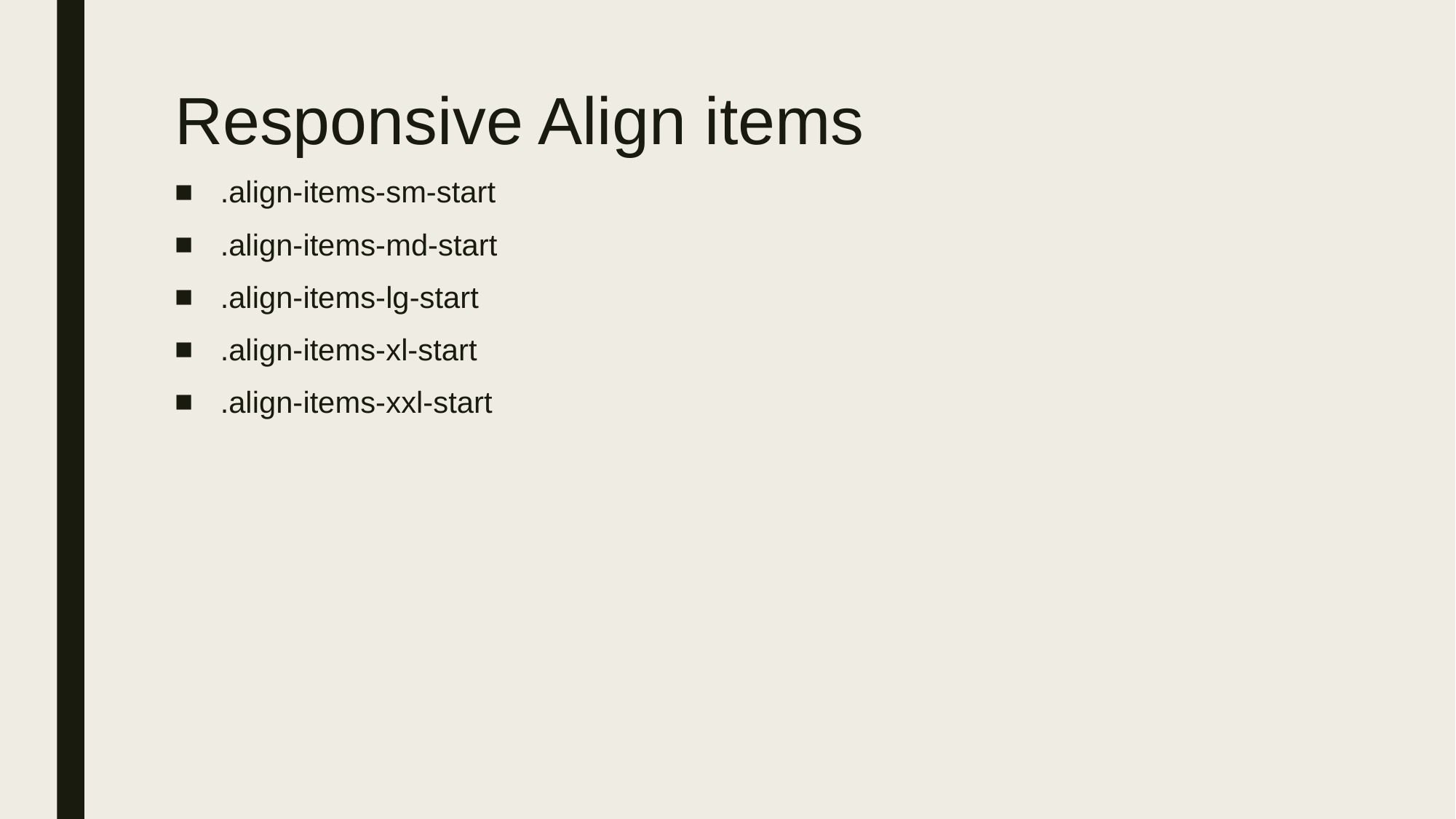

# Responsive Align items
.align-items-sm-start
.align-items-md-start
.align-items-lg-start
.align-items-xl-start
.align-items-xxl-start